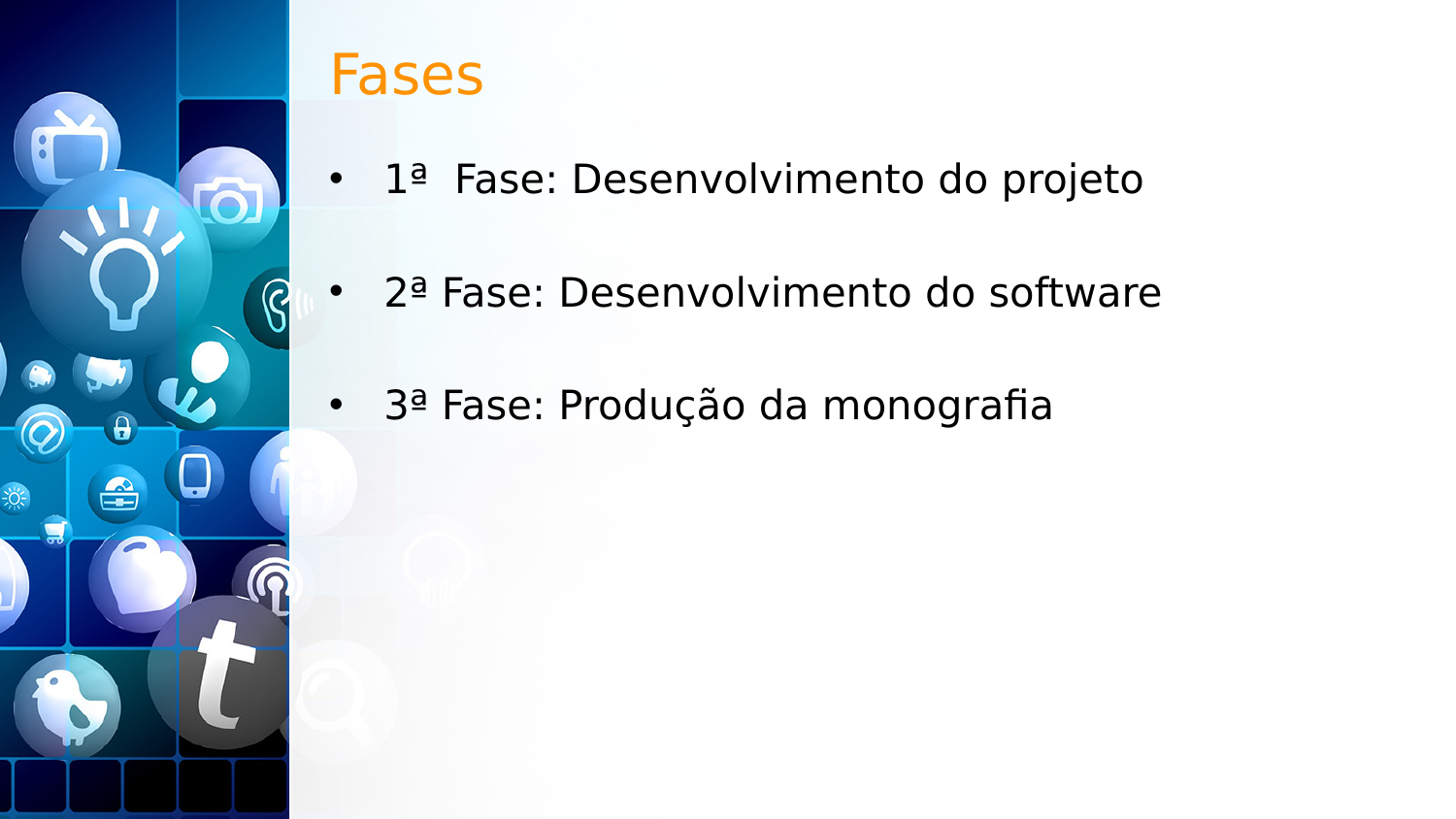

# Fases
1ª  Fase: Desenvolvimento do projeto

2ª Fase: Desenvolvimento do software

3ª Fase: Produção da monografia